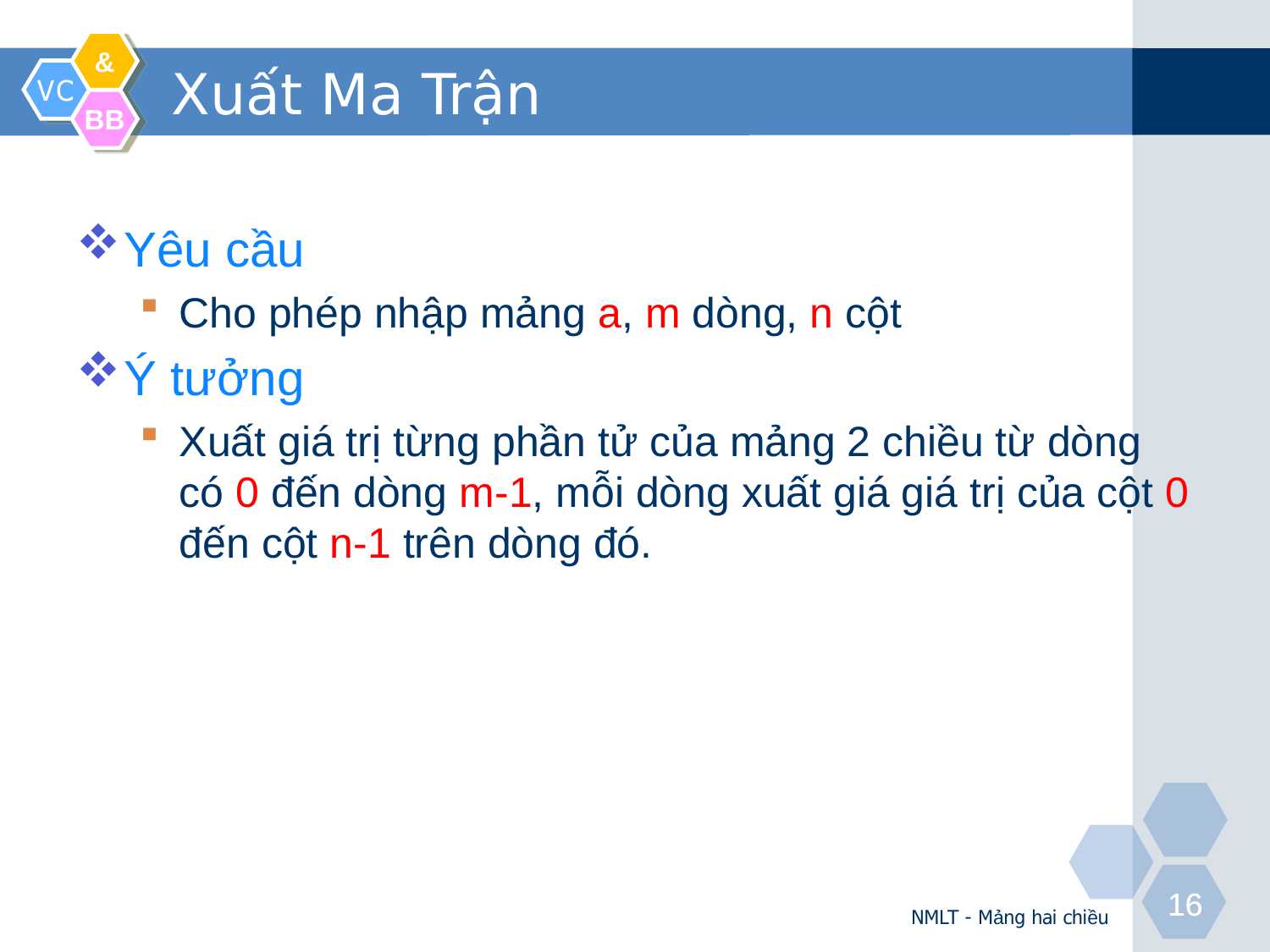

# Xuất Ma Trận
Yêu cầu
Cho phép nhập mảng a, m dòng, n cột
Ý tưởng
Xuất giá trị từng phần tử của mảng 2 chiều từ dòng có 0 đến dòng m-1, mỗi dòng xuất giá giá trị của cột 0 đến cột n-1 trên dòng đó.
NMLT - Mảng hai chiều